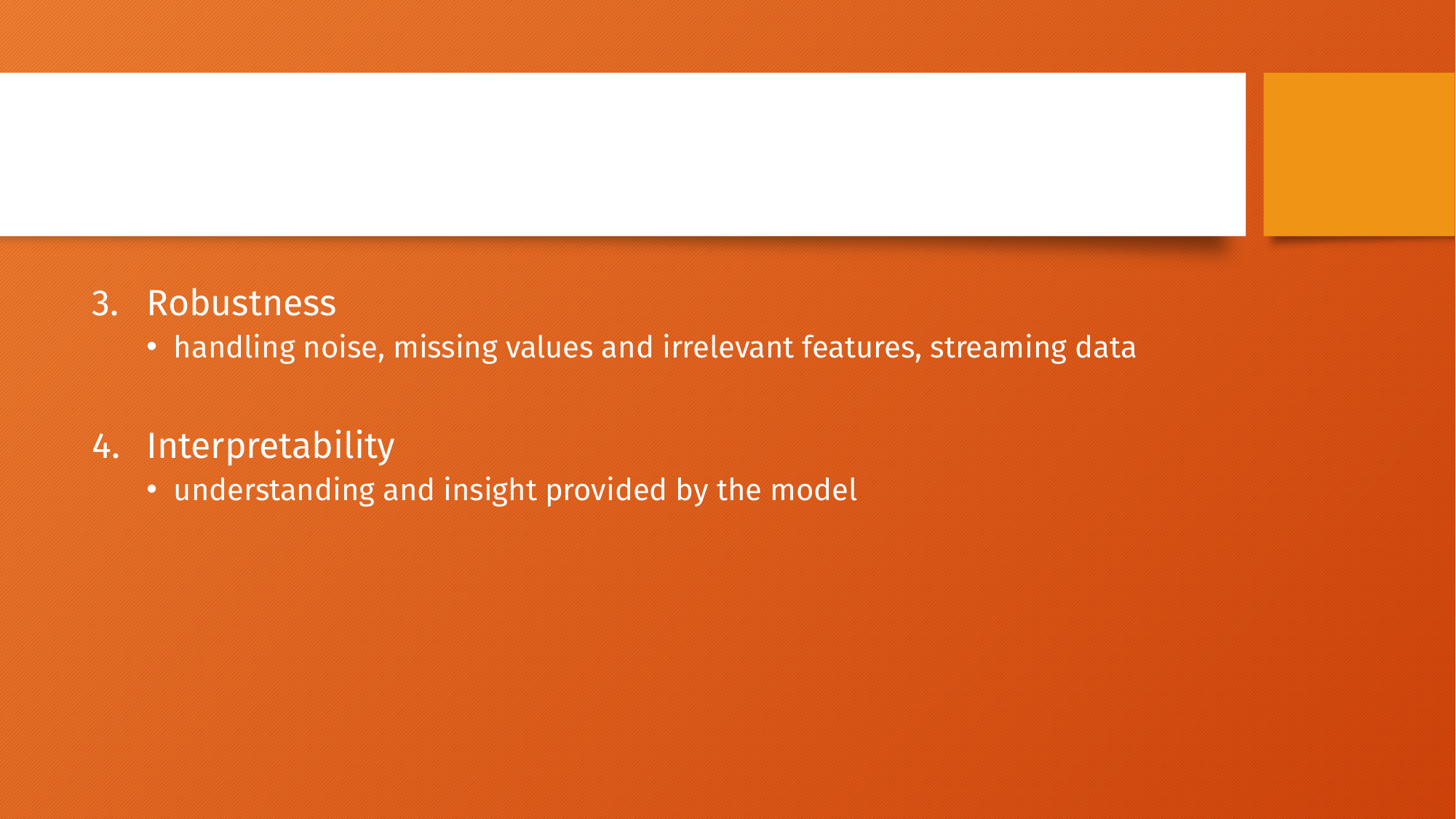

Robustness
handling noise, missing values and irrelevant features, streaming data

Interpretability
understanding and insight provided by the model